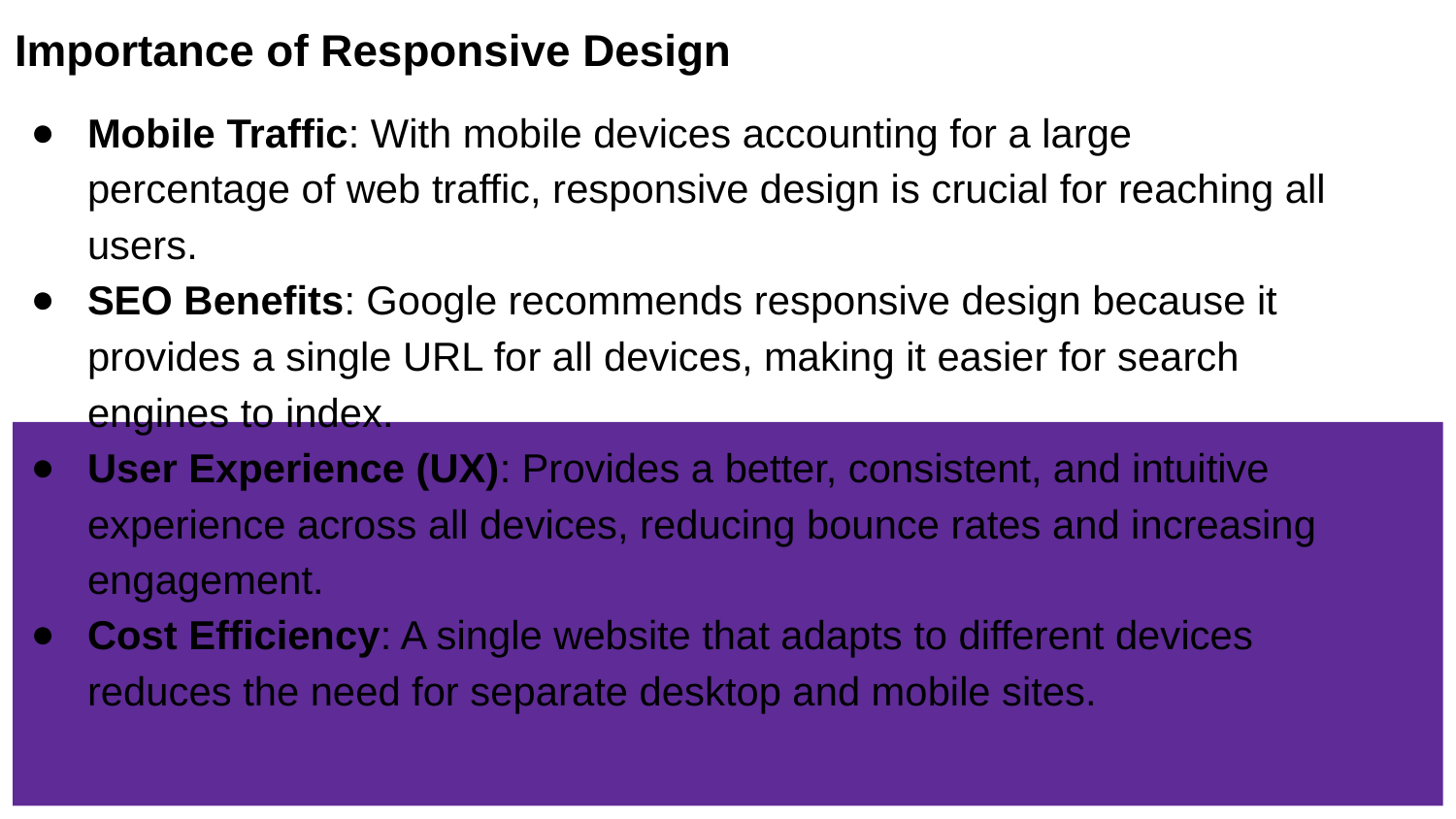

Importance of Responsive Design
Mobile Traffic: With mobile devices accounting for a large percentage of web traffic, responsive design is crucial for reaching all users.
SEO Benefits: Google recommends responsive design because it provides a single URL for all devices, making it easier for search engines to index.
User Experience (UX): Provides a better, consistent, and intuitive experience across all devices, reducing bounce rates and increasing engagement.
Cost Efficiency: A single website that adapts to different devices reduces the need for separate desktop and mobile sites.